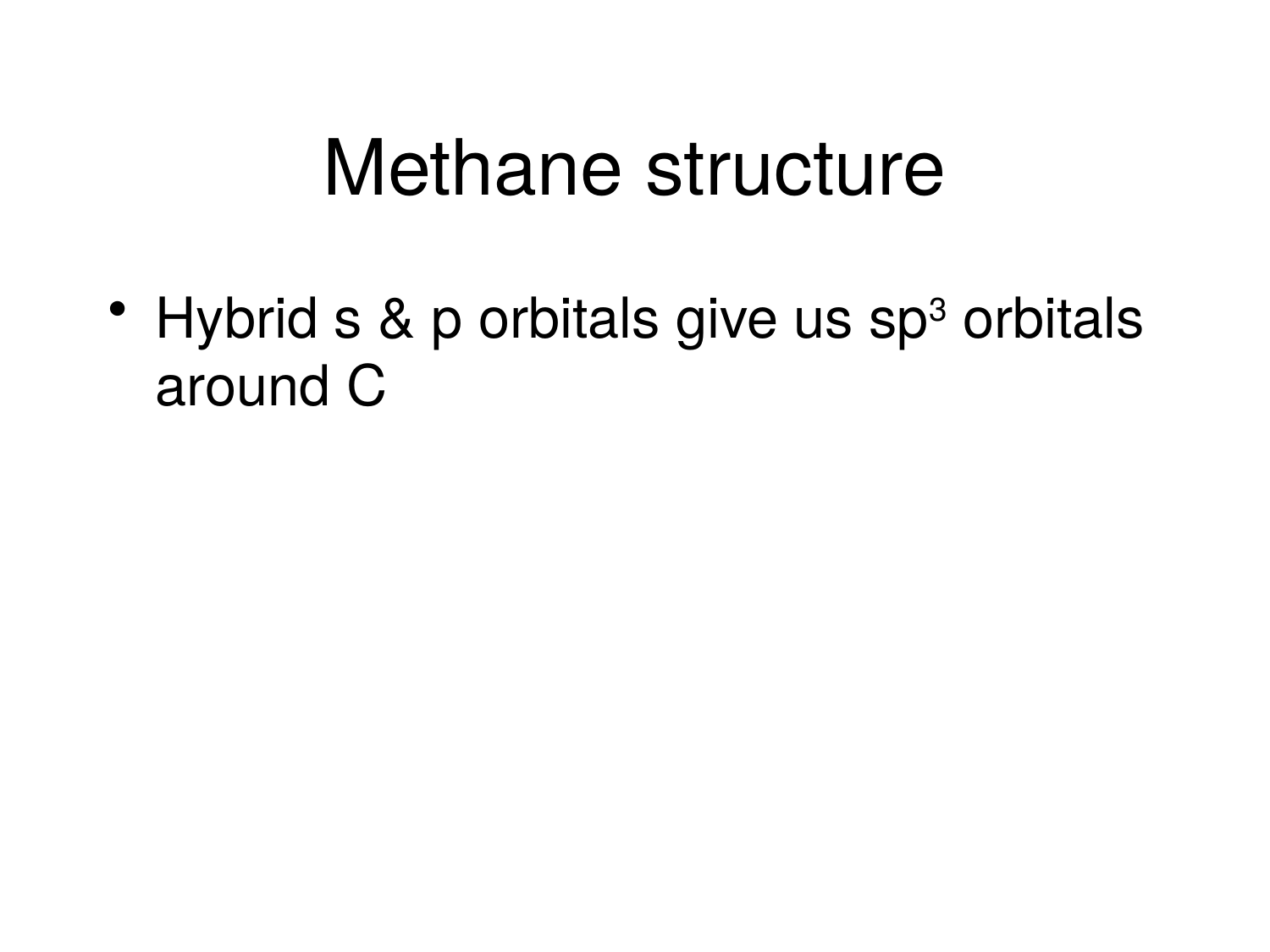

# Methane structure
Hybrid s & p orbitals give us sp3 orbitals around C